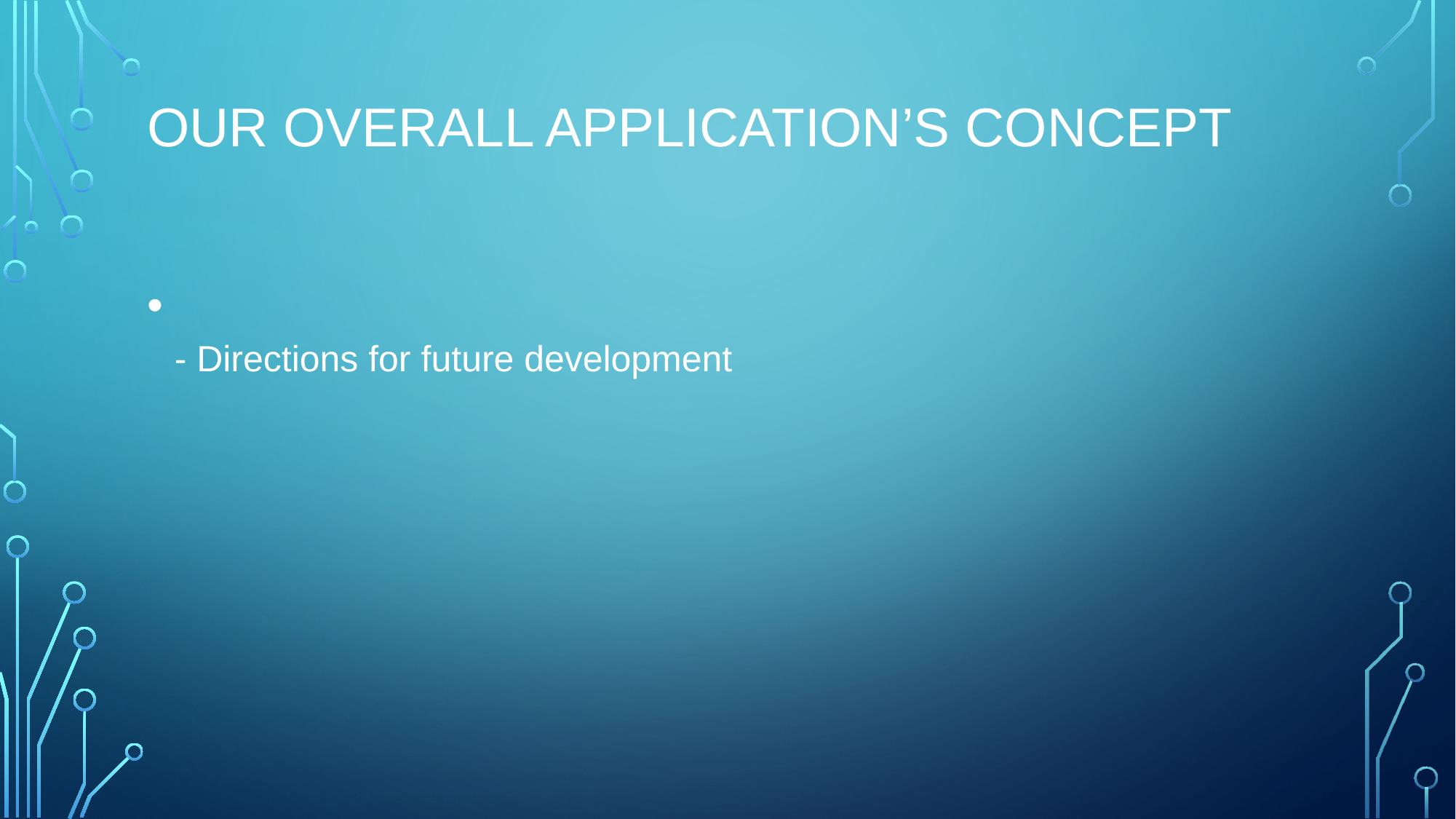

# our overall application’s concept
- Directions for future development